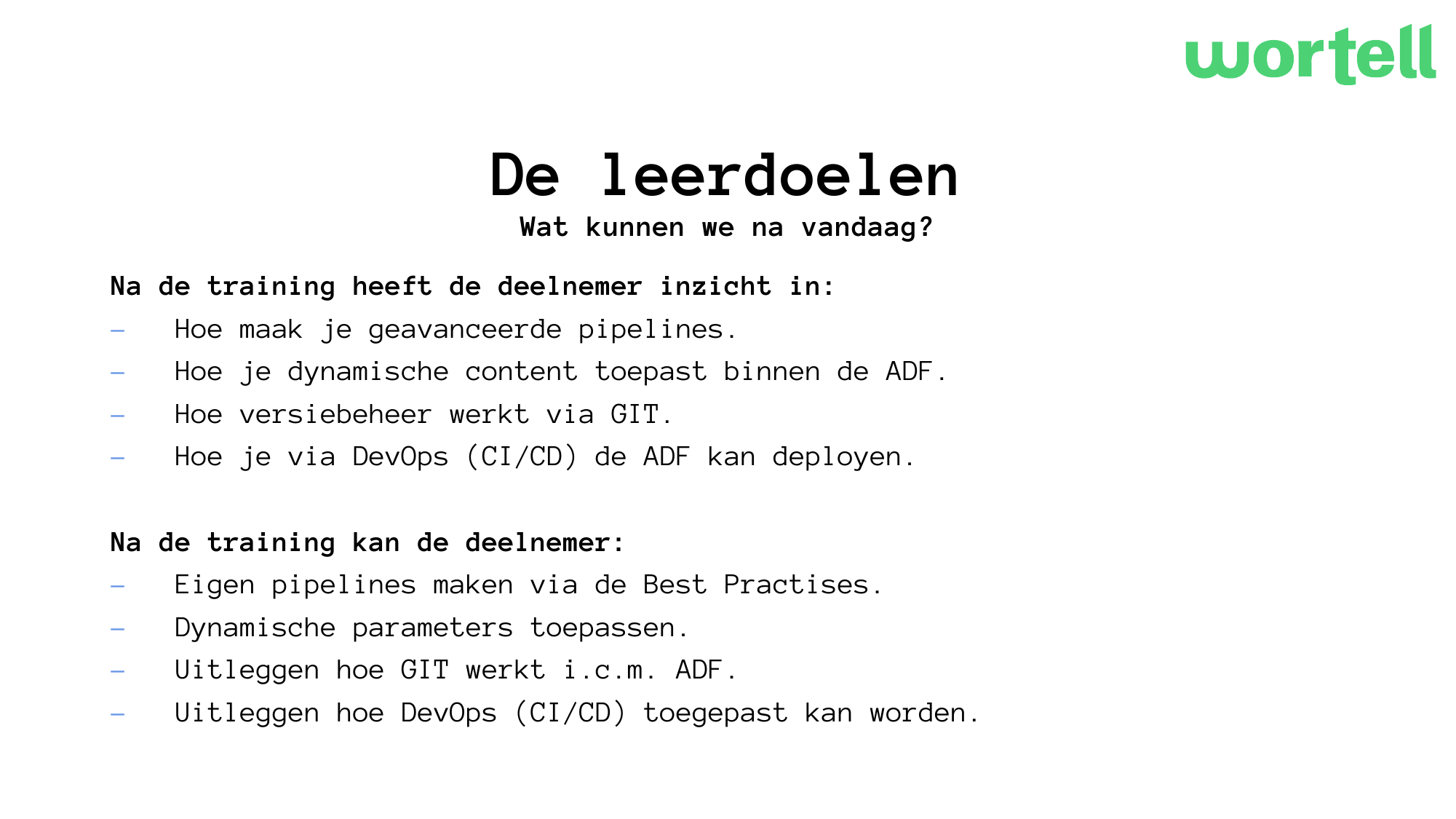

# De leerdoelen Wat kunnen we na vandaag?

Na de training heeft de deelnemer inzicht in:
-   Hoe maak je geavanceerde pipelines.
-   Hoe je dynamische content toepast binnen de ADF.
-   Hoe versiebeheer werkt via GIT.
-   Hoe je via DevOps (CI/CD) de ADF kan deployen.

Na de training kan de deelnemer:
-   Eigen pipelines maken via de Best Practises.
-   Dynamische parameters toepassen.
-   Uitleggen hoe GIT werkt i.c.m. ADF.
-   Uitleggen hoe DevOps (CI/CD) toegepast kan worden.